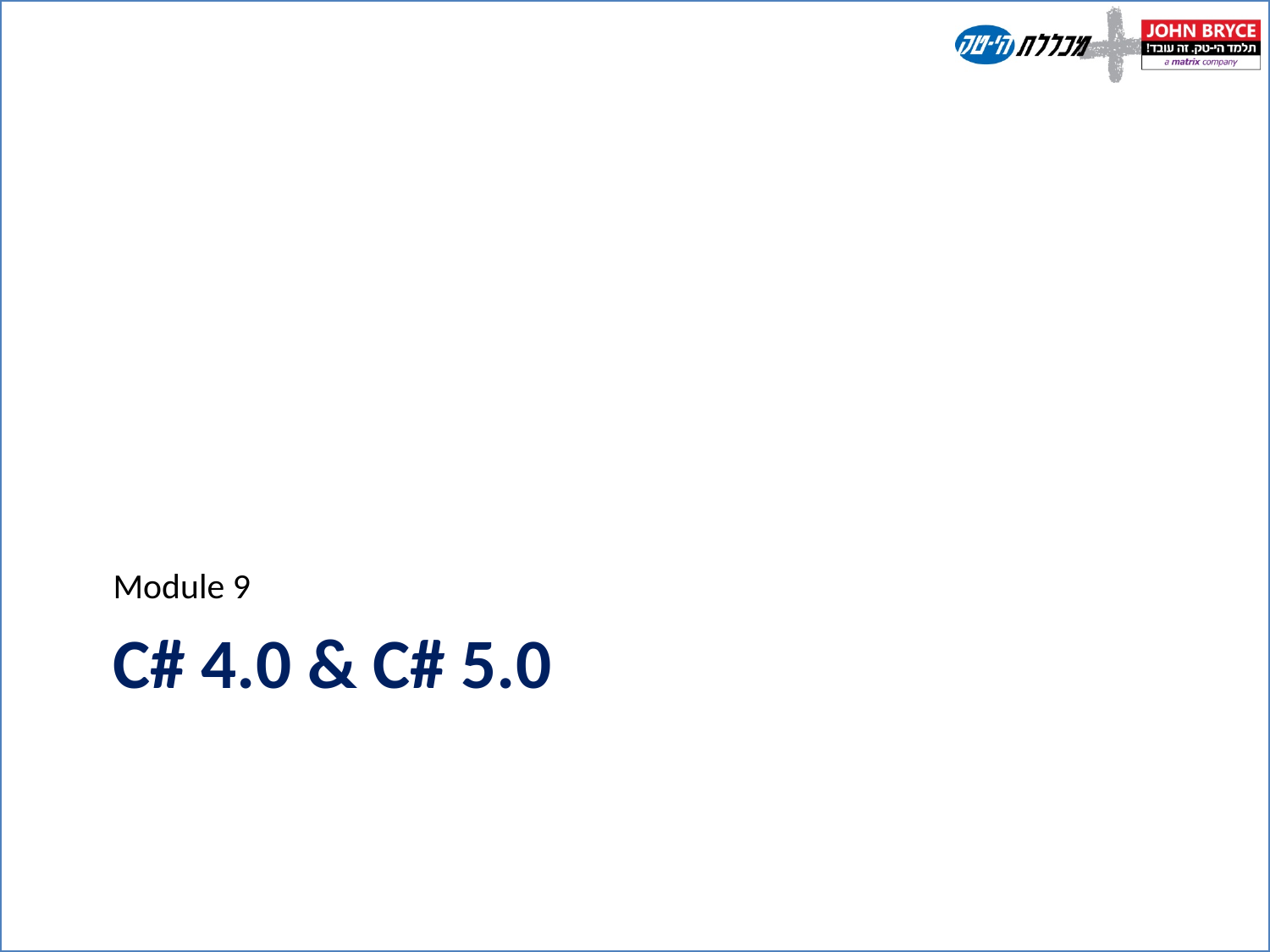

Module 9
# C# 4.0 & C# 5.0